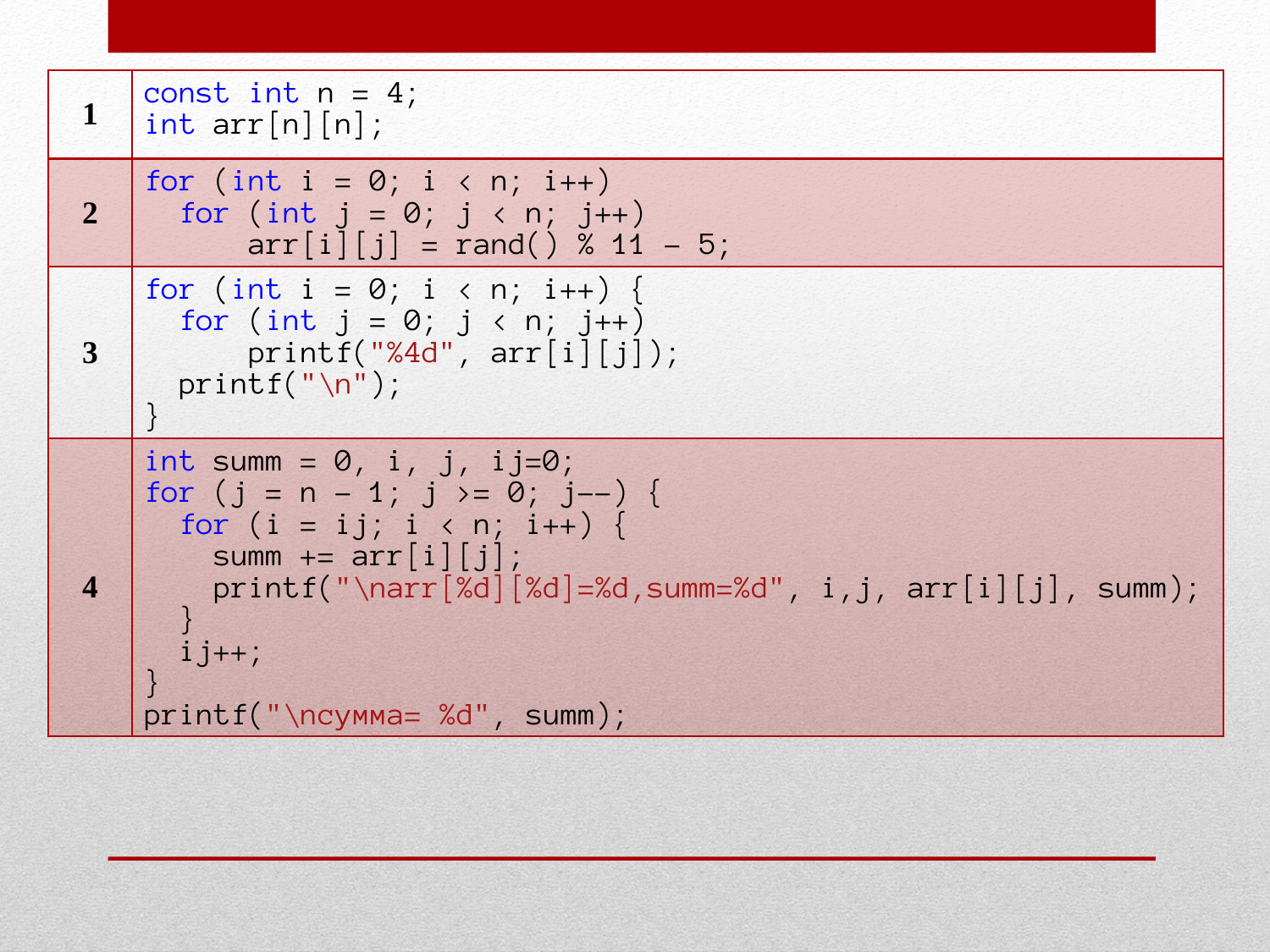

| 1 | const int n = 4; int arr[n][n]; |
| --- | --- |
| 2 | for (int i = 0; i < n; i++) for (int j = 0; j < n; j++) arr[i][j] = rand() % 11 - 5; |
| 3 | for (int i = 0; i < n; i++) { for (int j = 0; j < n; j++) printf("%4d", arr[i][j]); printf("\n"); } |
| 4 | int summ = 0, i, j, ij=0; for (j = n - 1; j >= 0; j--) { for (i = ij; i < n; i++) { summ += arr[i][j]; printf("\narr[%d][%d]=%d,summ=%d", i,j, arr[i][j], summ); } ij++; } printf("\nсуммa= %d", summ); |